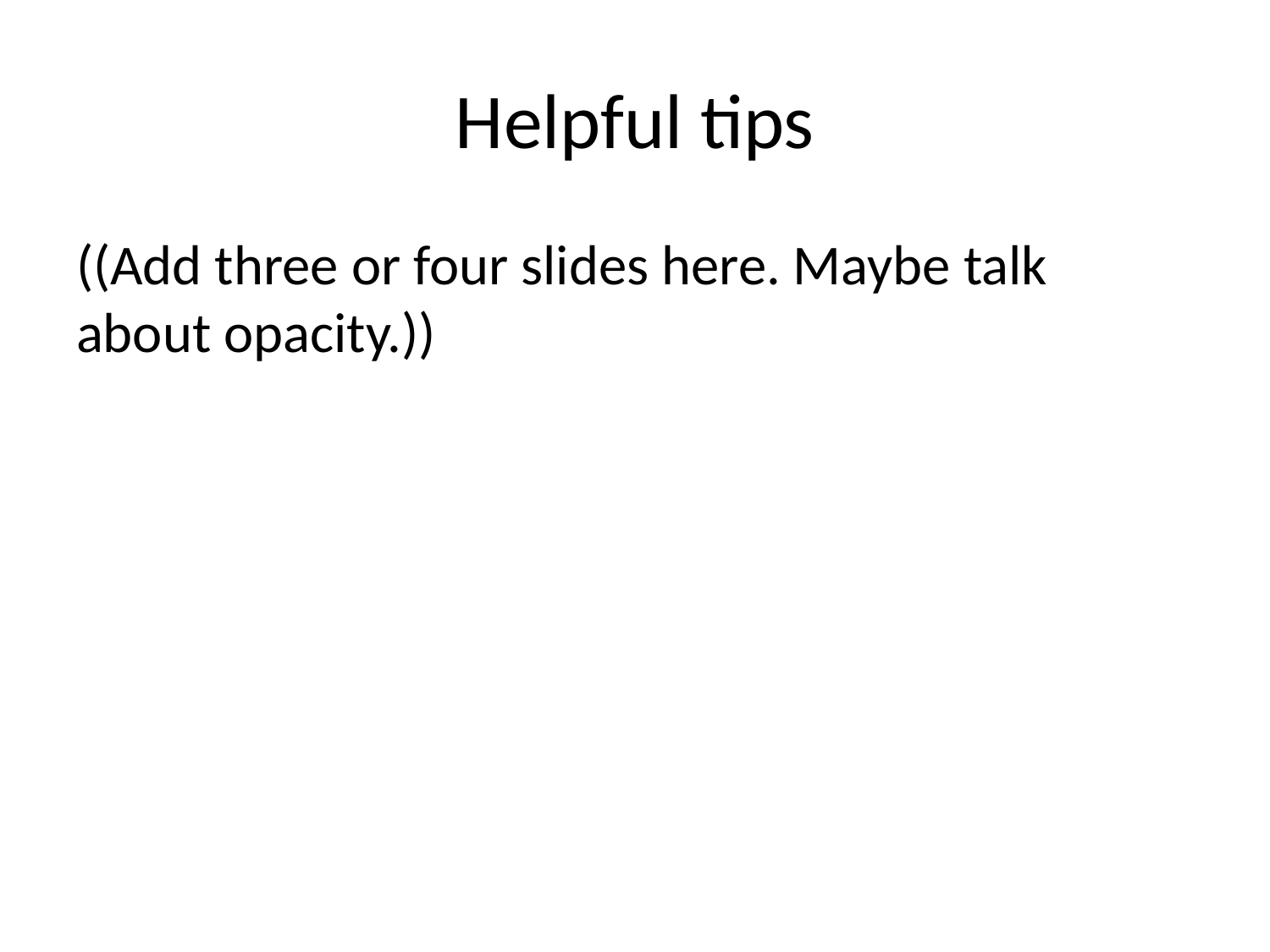

# Helpful tips
((Add three or four slides here. Maybe talk about opacity.))